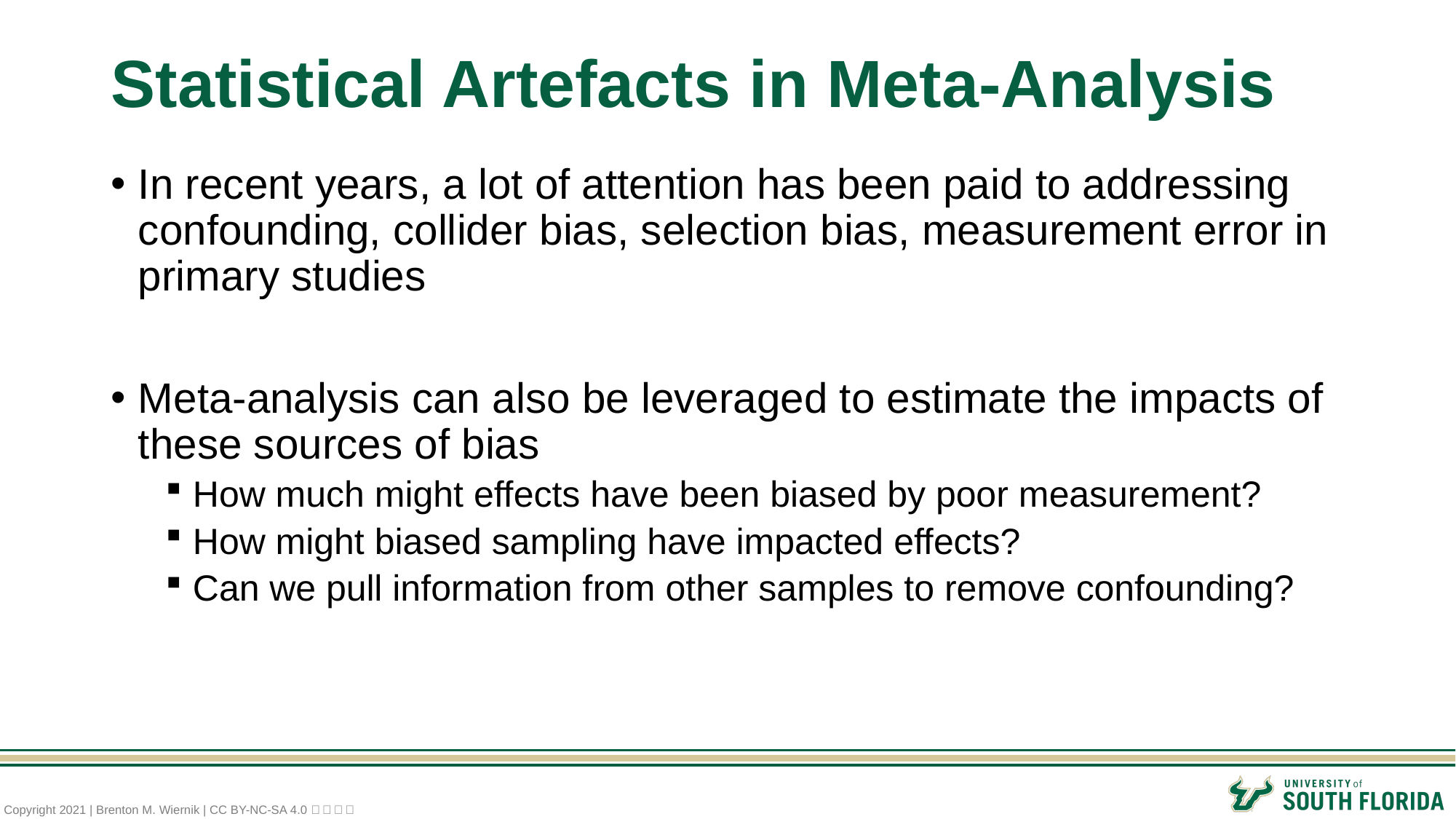

# Statistical Artefacts in Meta-Analysis
In recent years, a lot of attention has been paid to addressing confounding, collider bias, selection bias, measurement error in primary studies

Meta-analysis can also be leveraged to estimate the impacts of these sources of bias
How much might effects have been biased by poor measurement?
How might biased sampling have impacted effects?
Can we pull information from other samples to remove confounding?